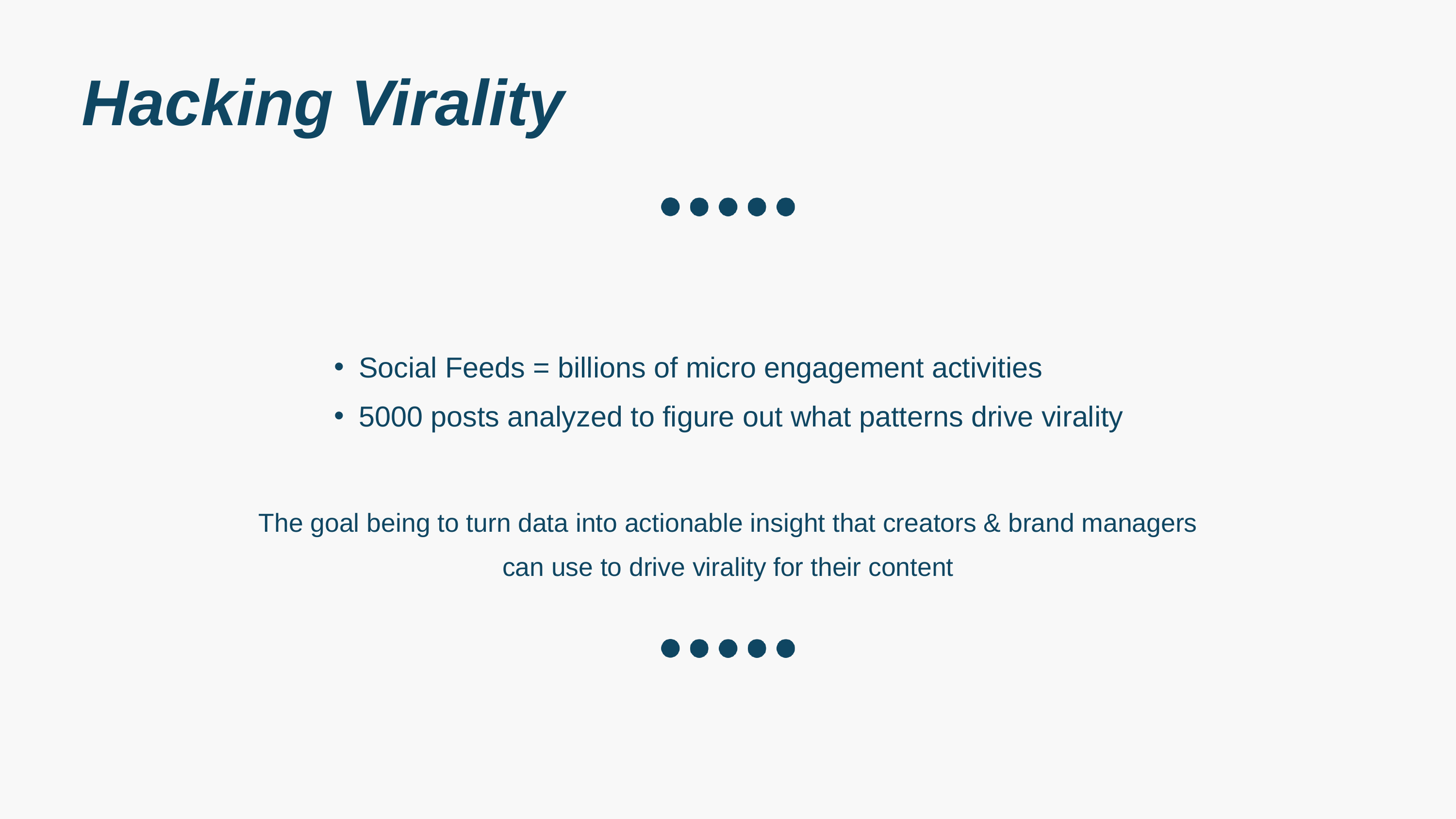

Hacking Virality

Social Feeds = billions of micro engagement activities
5000 posts analyzed to figure out what patterns drive virality
The goal being to turn data into actionable insight that creators & brand managers can use to drive virality for their content